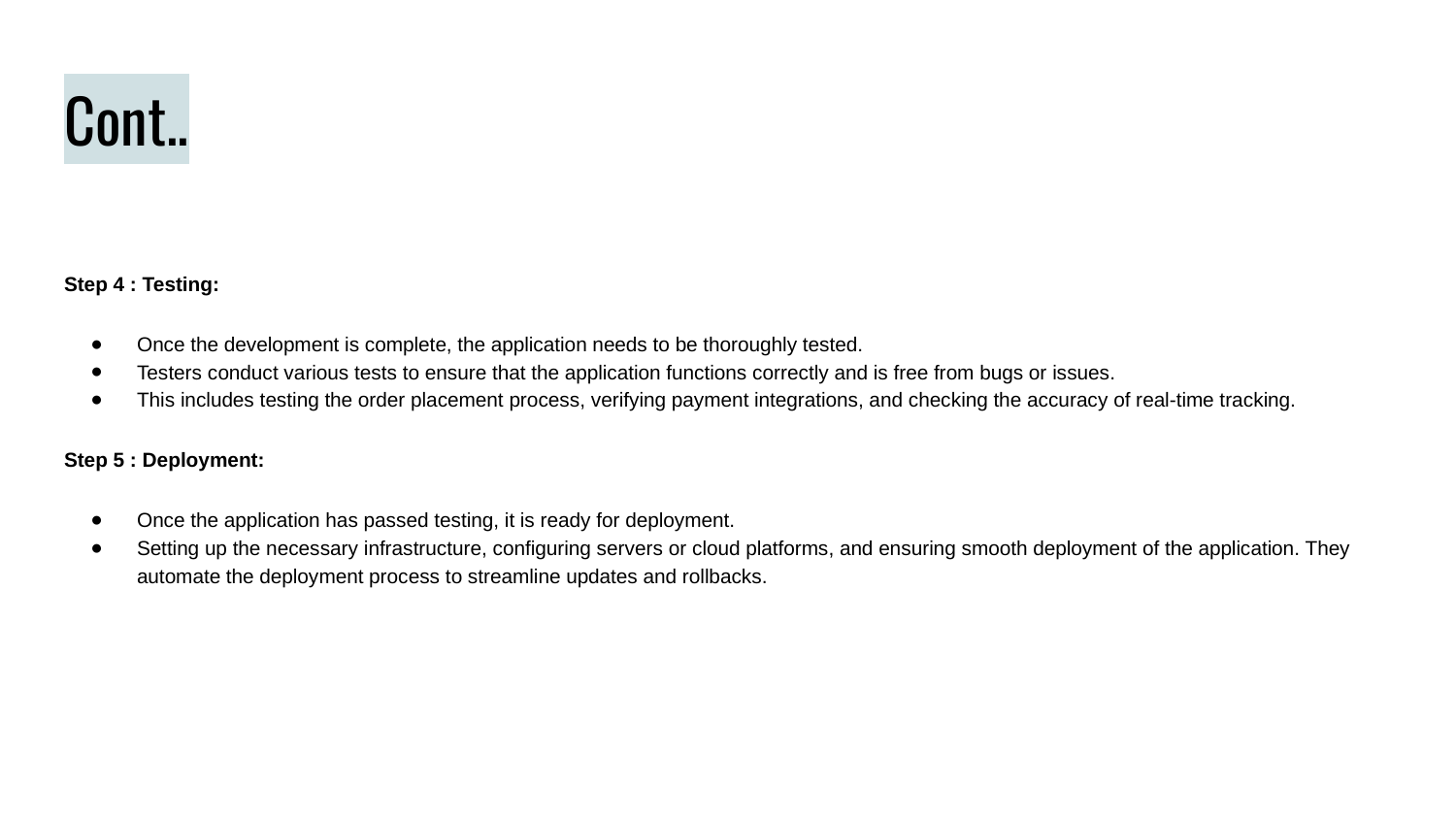

# Cont..

Step 4 : Testing:
Once the development is complete, the application needs to be thoroughly tested.
Testers conduct various tests to ensure that the application functions correctly and is free from bugs or issues.
This includes testing the order placement process, verifying payment integrations, and checking the accuracy of real-time tracking.
Step 5 : Deployment:
Once the application has passed testing, it is ready for deployment.
Setting up the necessary infrastructure, configuring servers or cloud platforms, and ensuring smooth deployment of the application. They automate the deployment process to streamline updates and rollbacks.